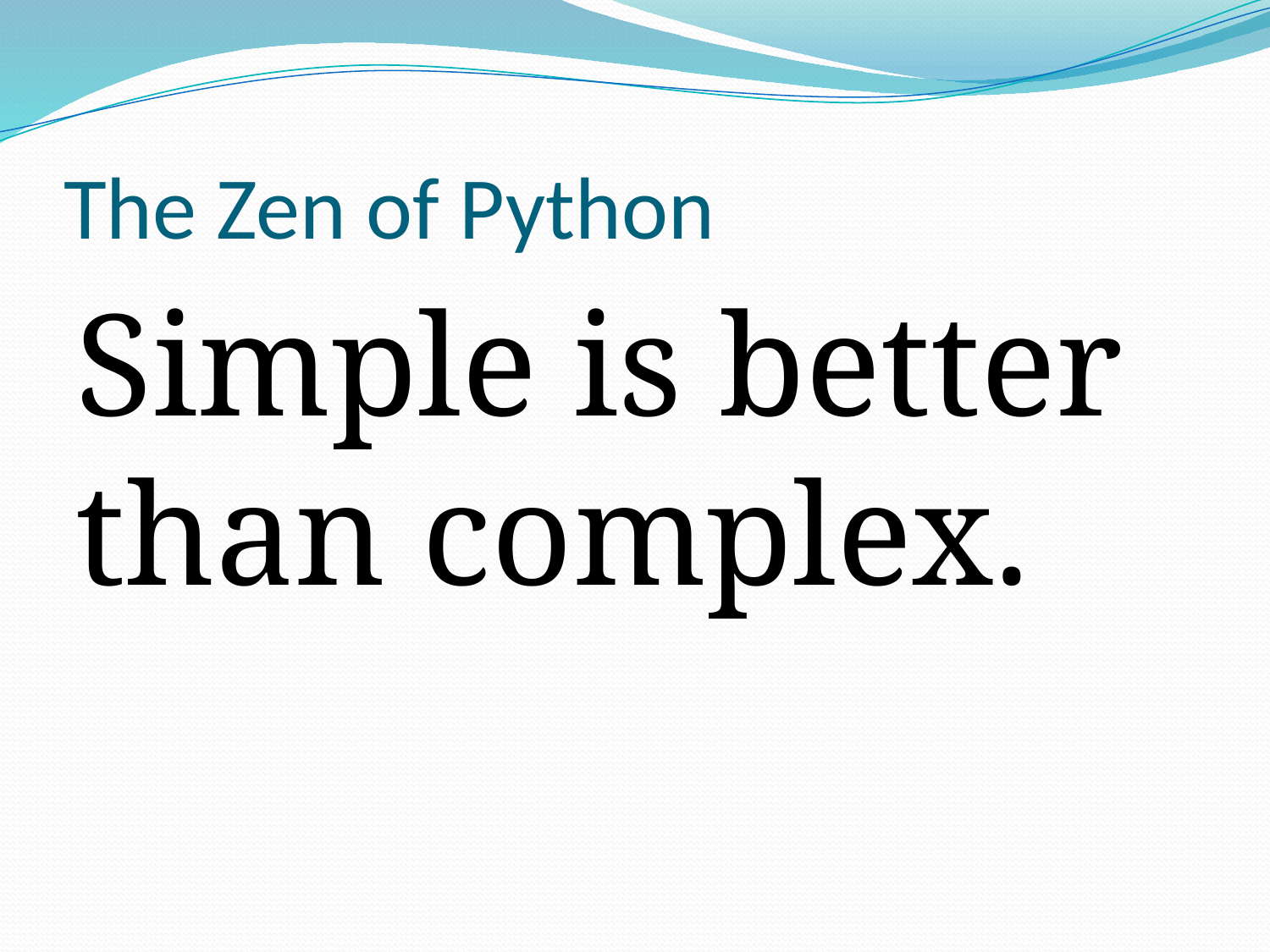

# The Zen of Python
Simple is better than complex.